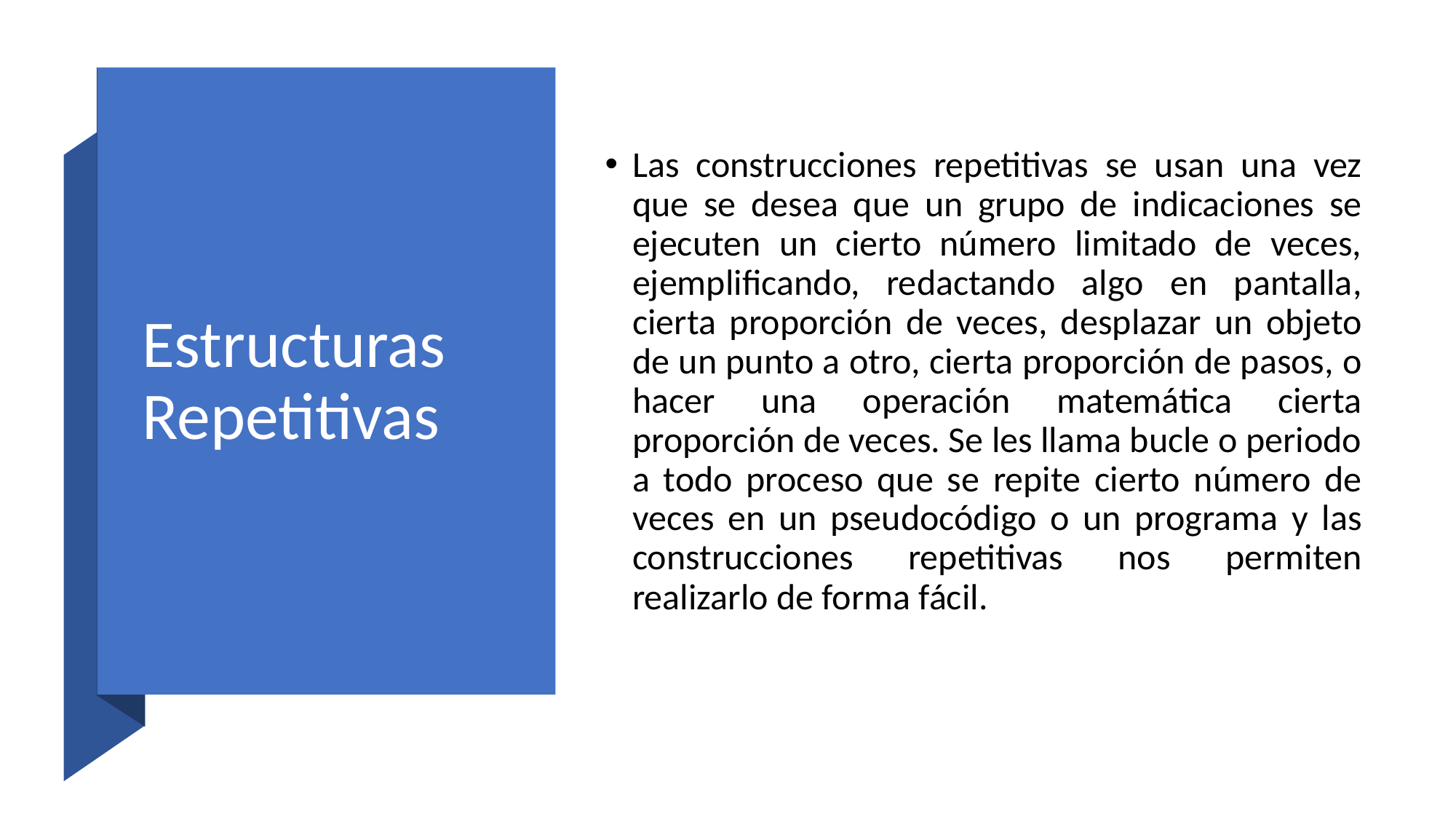

# Estructuras Repetitivas
Las construcciones repetitivas se usan una vez que se desea que un grupo de indicaciones se ejecuten un cierto número limitado de veces, ejemplificando, redactando algo en pantalla, cierta proporción de veces, desplazar un objeto de un punto a otro, cierta proporción de pasos, o hacer una operación matemática cierta proporción de veces. Se les llama bucle o periodo a todo proceso que se repite cierto número de veces en un pseudocódigo o un programa y las construcciones repetitivas nos permiten realizarlo de forma fácil.